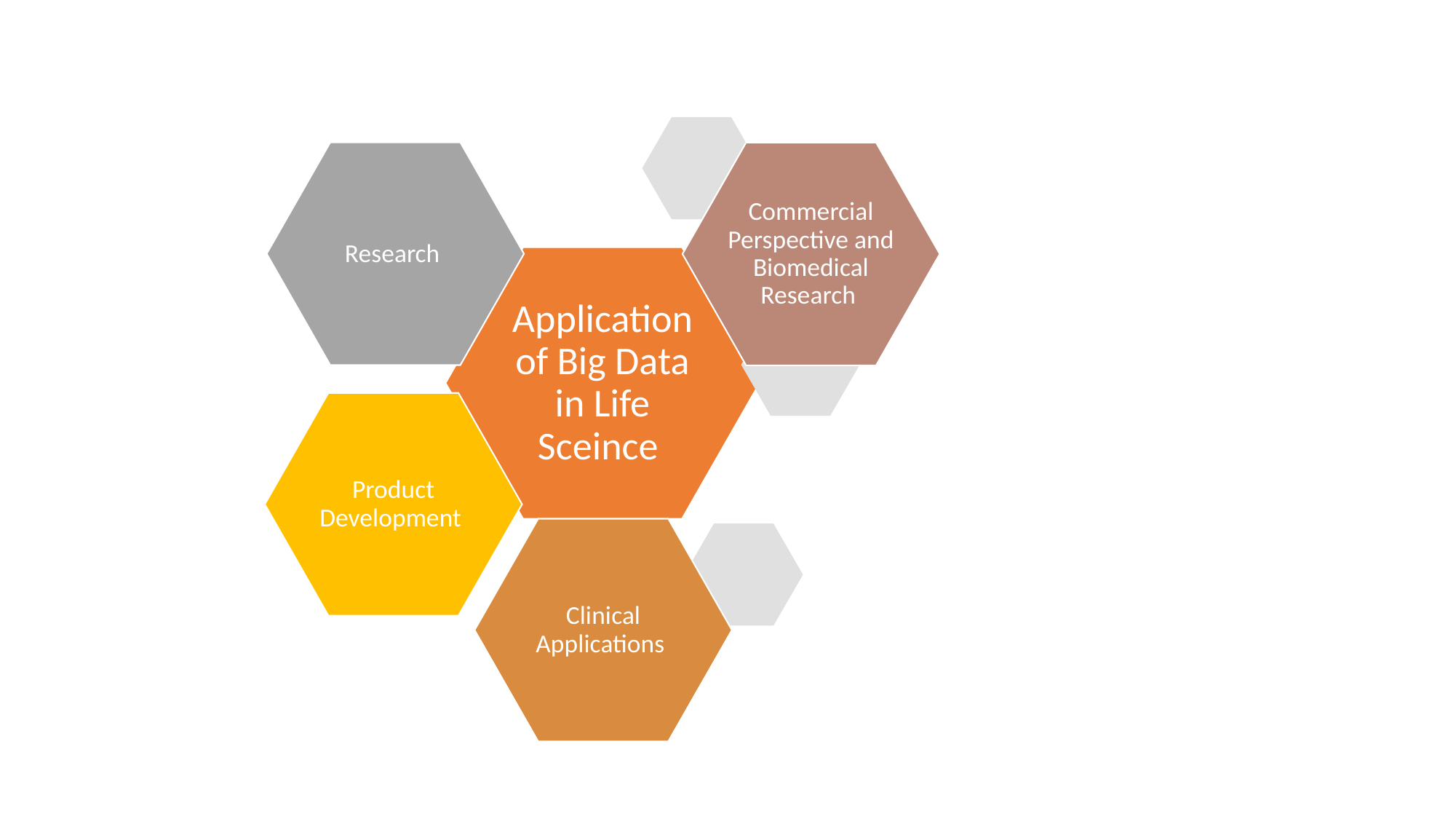

Application of Big Data in Life Sceince
Research
Commercial Perspective and Biomedical Research
Clinical Applications
Product Development